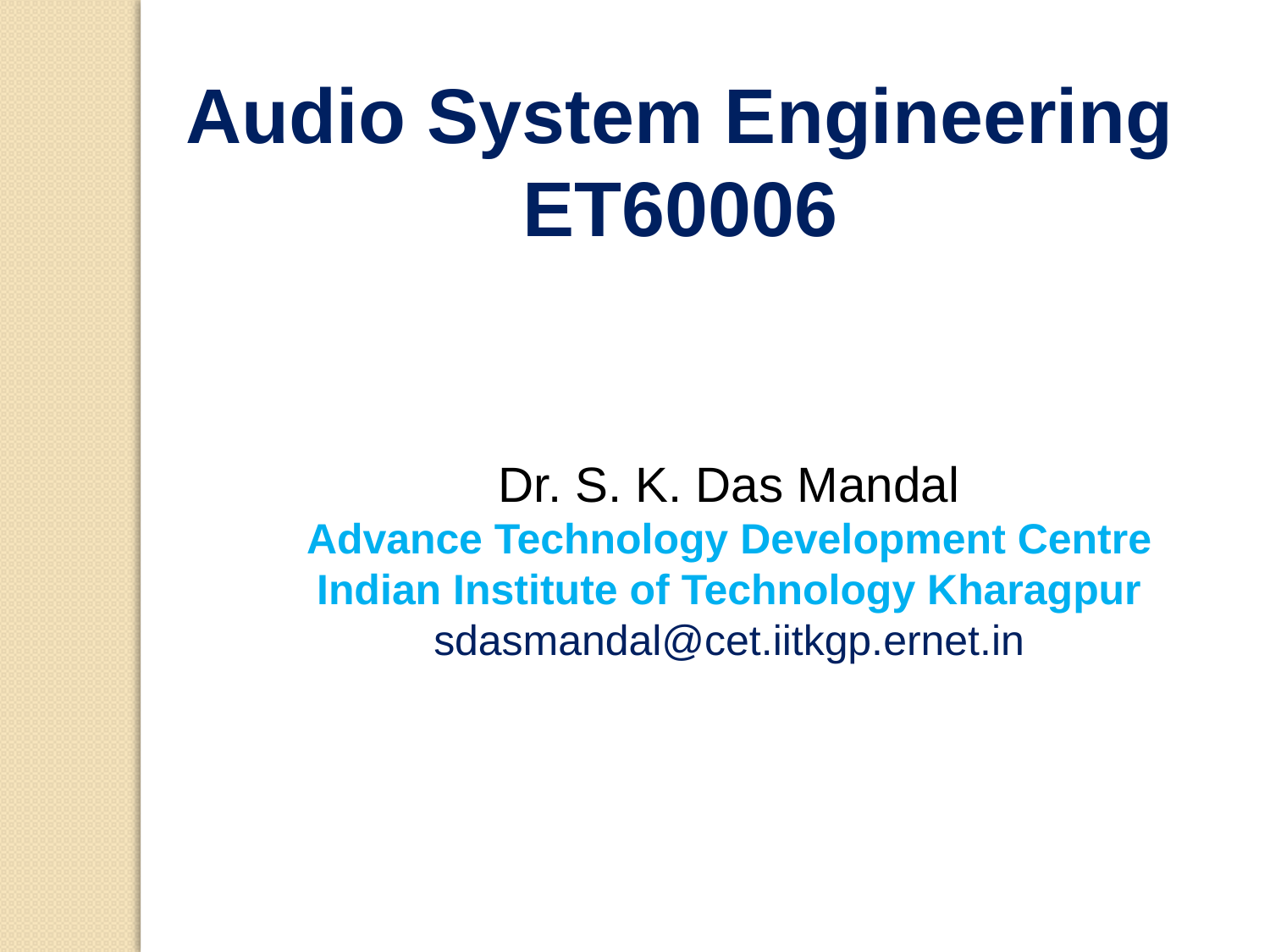

Audio System Engineering
ET60006
Dr. S. K. Das Mandal
Advance Technology Development Centre
Indian Institute of Technology Kharagpur
sdasmandal@cet.iitkgp.ernet.in